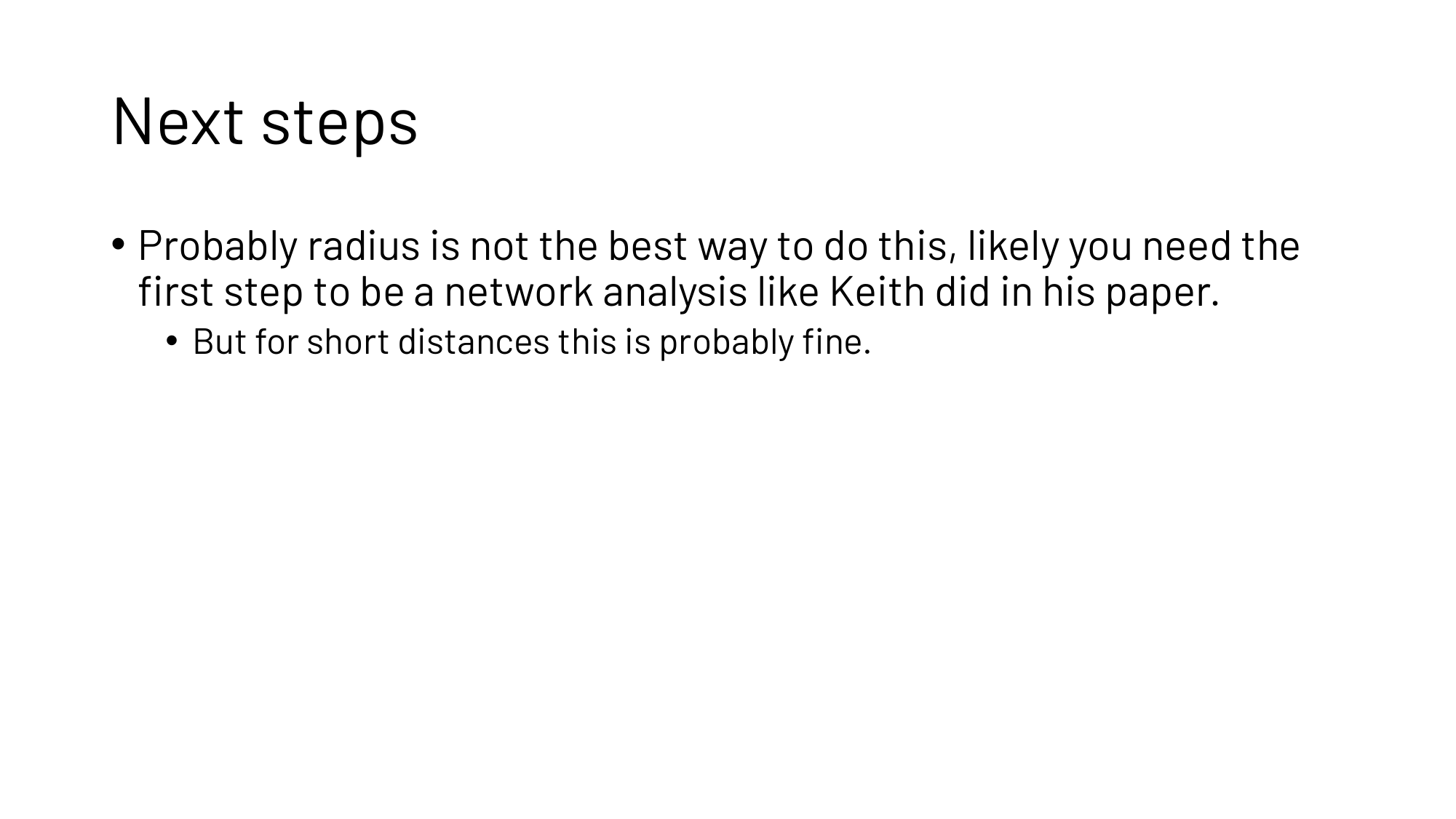

# Next steps
Probably radius is not the best way to do this, likely you need the first step to be a network analysis like Keith did in his paper.
But for short distances this is probably fine.